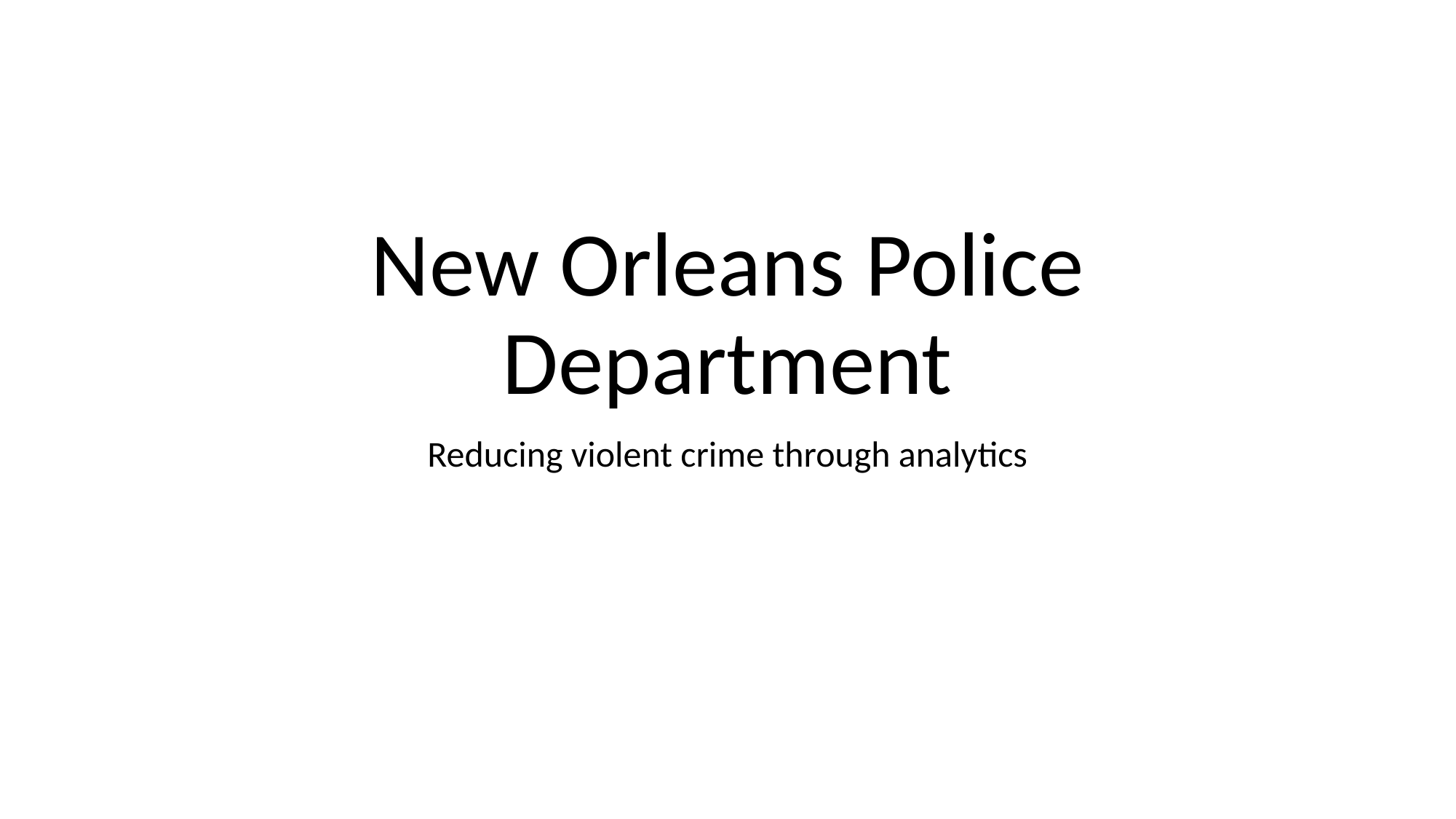

# New Orleans Police Department
Reducing violent crime through analytics